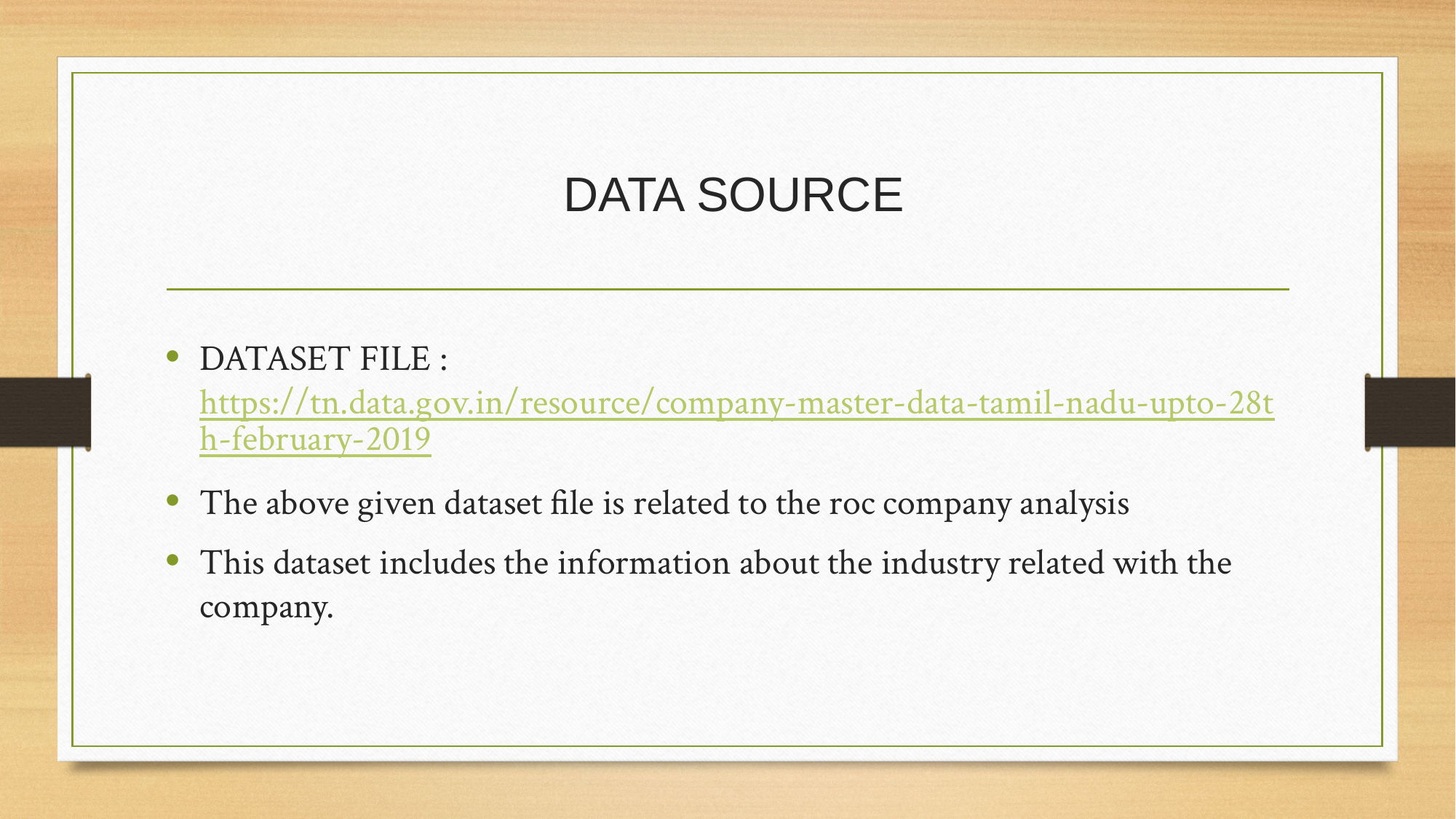

# DATA SOURCE

DATASET FILE : https://tn.data.gov.in/resource/company-master-data-tamil-nadu-upto-28th-february-2019
The above given dataset file is related to the roc company analysis
This dataset includes the information about the industry related with the company.